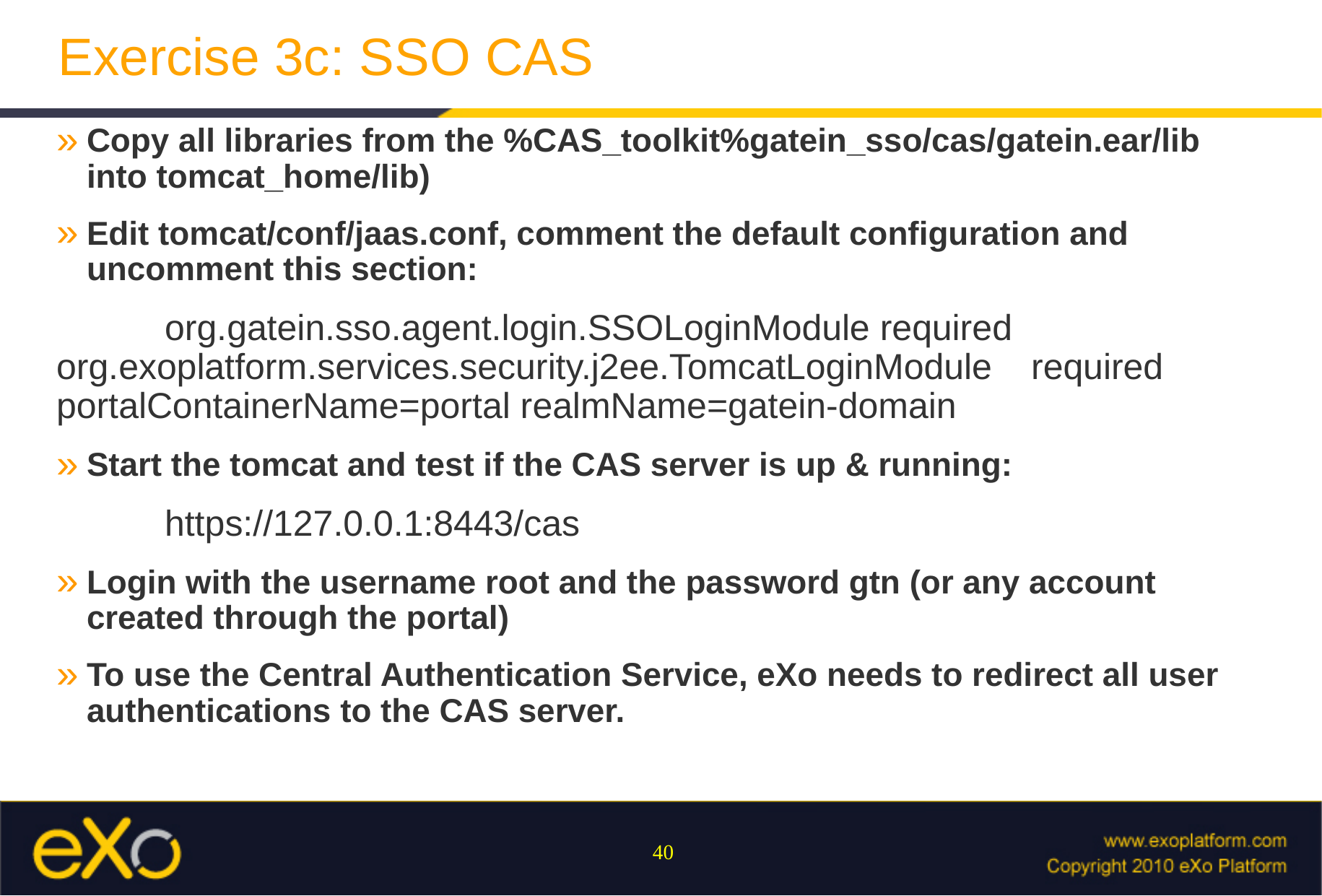

# Exercise 3c: SSO CAS
Copy all libraries from the %CAS_toolkit%gatein_sso/cas/gatein.ear/lib into tomcat_home/lib)
Edit tomcat/conf/jaas.conf, comment the default configuration and uncomment this section:
	org.gatein.sso.agent.login.SSOLoginModule required 	org.exoplatform.services.security.j2ee.TomcatLoginModule 	required 	portalContainerName=portal realmName=gatein-domain
Start the tomcat and test if the CAS server is up & running:
	https://127.0.0.1:8443/cas
Login with the username root and the password gtn (or any account created through the portal)
To use the Central Authentication Service, eXo needs to redirect all user authentications to the CAS server.